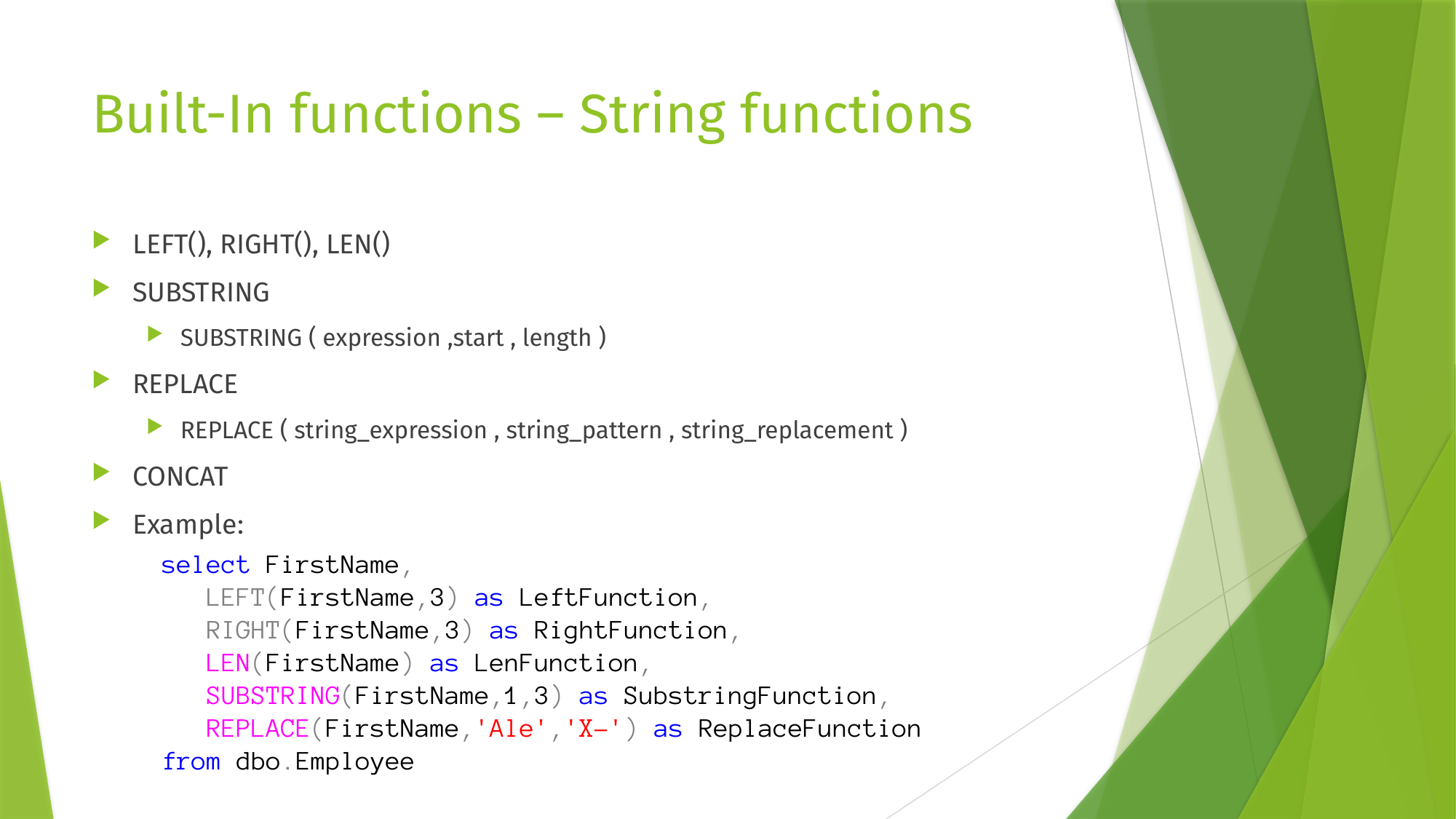

# Built-In functions – String functions
LEFT(), RIGHT(), LEN()
SUBSTRING
SUBSTRING ( expression ,start , length )
REPLACE
REPLACE ( string_expression , string_pattern , string_replacement )
CONCAT
Example:

select FirstName,
   LEFT(FirstName,3) as LeftFunction,
   RIGHT(FirstName,3) as RightFunction,
   LEN(FirstName) as LenFunction,
   SUBSTRING(FirstName,1,3) as SubstringFunction,
   REPLACE(FirstName,'Ale','X-') as ReplaceFunction
from dbo.Employee